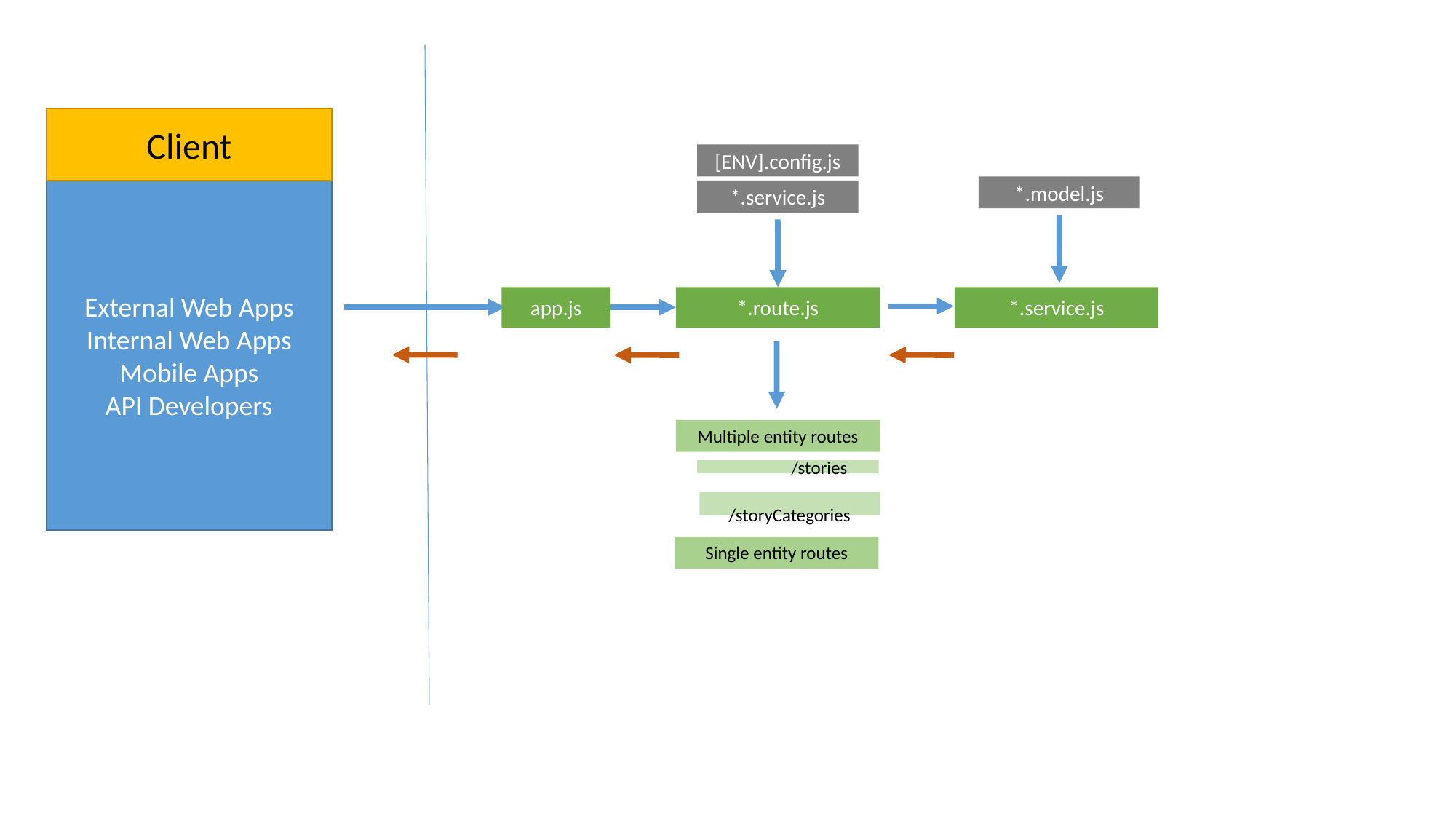

Client
[ENV].config.js
*.model.js
External Web Apps
Internal Web Apps
Mobile Apps
API Developers
*.service.js
*.service.js
app.js
*.route.js
Multiple entity routes
               /stories
               /storyCategories
Single entity routes